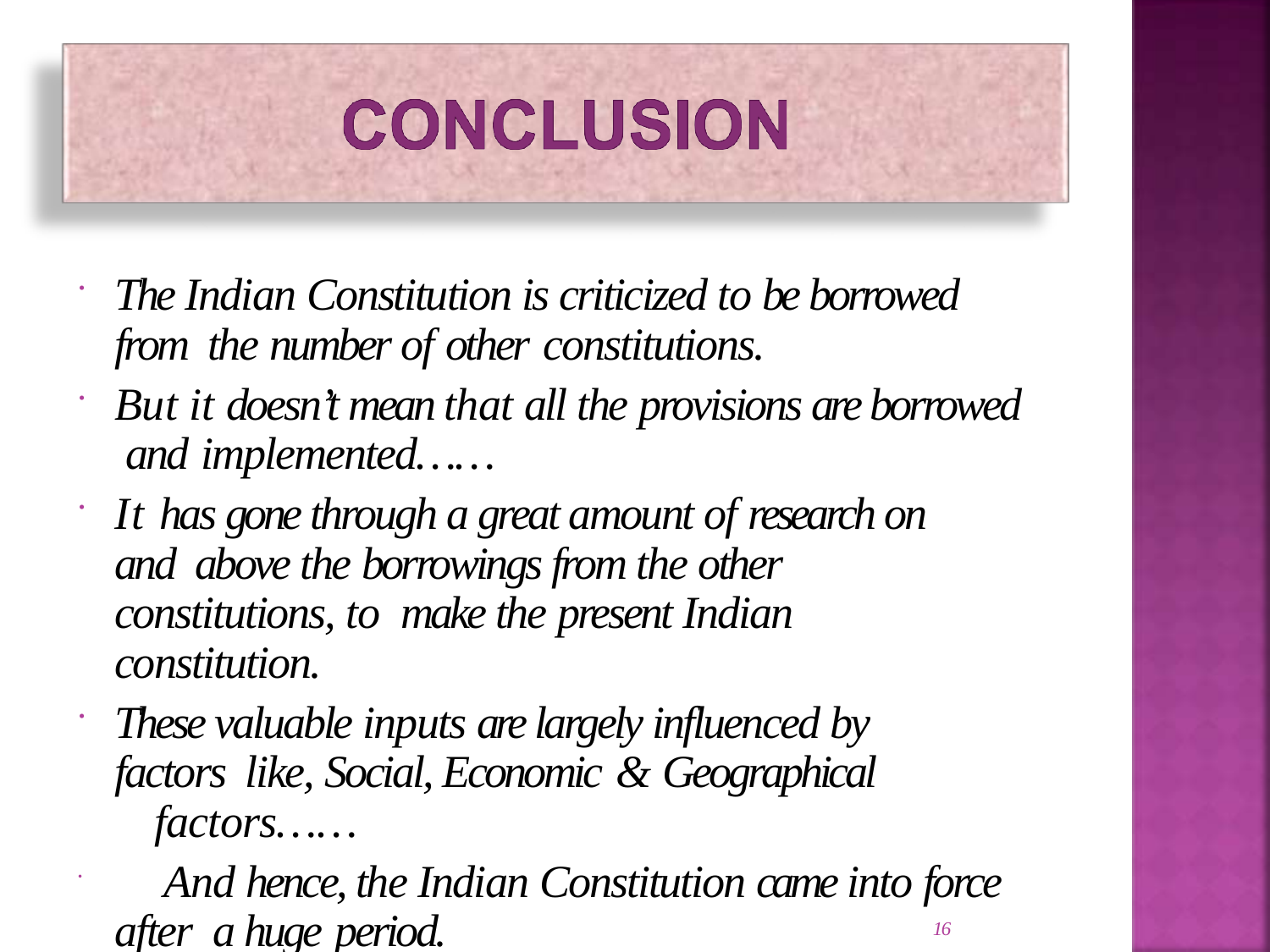

The Indian Constitution is criticized to be borrowed from  the number of other constitutions.
But it doesn’t mean that all the provisions are borrowed  and implemented……
It has gone through a great amount of research on and  above the borrowings from the other constitutions, to  make the present Indian constitution.
These valuable inputs are largely influenced by factors  like, Social, Economic & Geographical	factors……
	And hence, the Indian Constitution came into force after  a huge period.
16